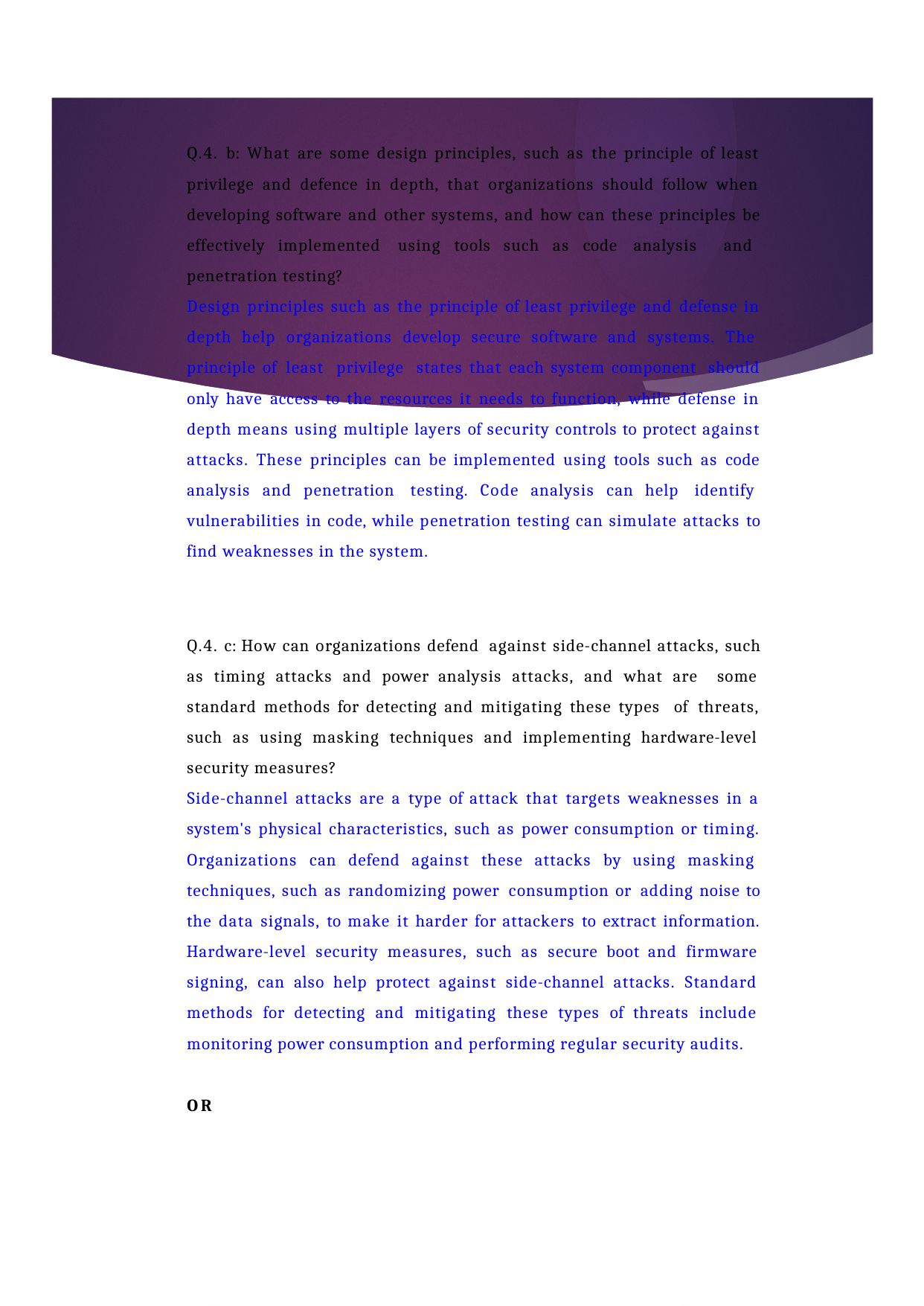

Q.4. b: What are some design principles, such as the principle of least  privilege and defence in depth, that organizations should follow when  developing software and other systems, and how can these principles be  effectively implemented using tools such as code analysis  and  penetration testing?
Design principles such as the principle of least privilege and defense in  depth help organizations develop secure software and systems. The  principle of least  privilege  states that each system component  should  only have access to the resources it needs to function, while defense in  depth means using multiple layers of security controls to protect against  attacks. These principles can be implemented using tools such as code  analysis and penetration testing. Code analysis can help identify  vulnerabilities in code, while penetration testing can simulate attacks to  find weaknesses in the system.
Q.4. c: How can organizations defend  against side-channel attacks, such  as timing attacks and power analysis attacks, and what are  some  standard methods for detecting and mitigating these types  of threats,  such as using masking techniques and implementing hardware-level  security measures?
Side-channel attacks are a type of attack that targets weaknesses in a  system's physical characteristics, such as power consumption or timing.  Organizations can defend against these attacks by using masking  techniques, such as randomizing power consumption or adding noise to  the data signals, to make it harder for attackers to extract information.  Hardware-level security measures, such as secure boot and firmware  signing, can also help protect against side-channel attacks. Standard  methods for detecting and mitigating these types of threats include  monitoring power consumption and performing regular security audits.

OR